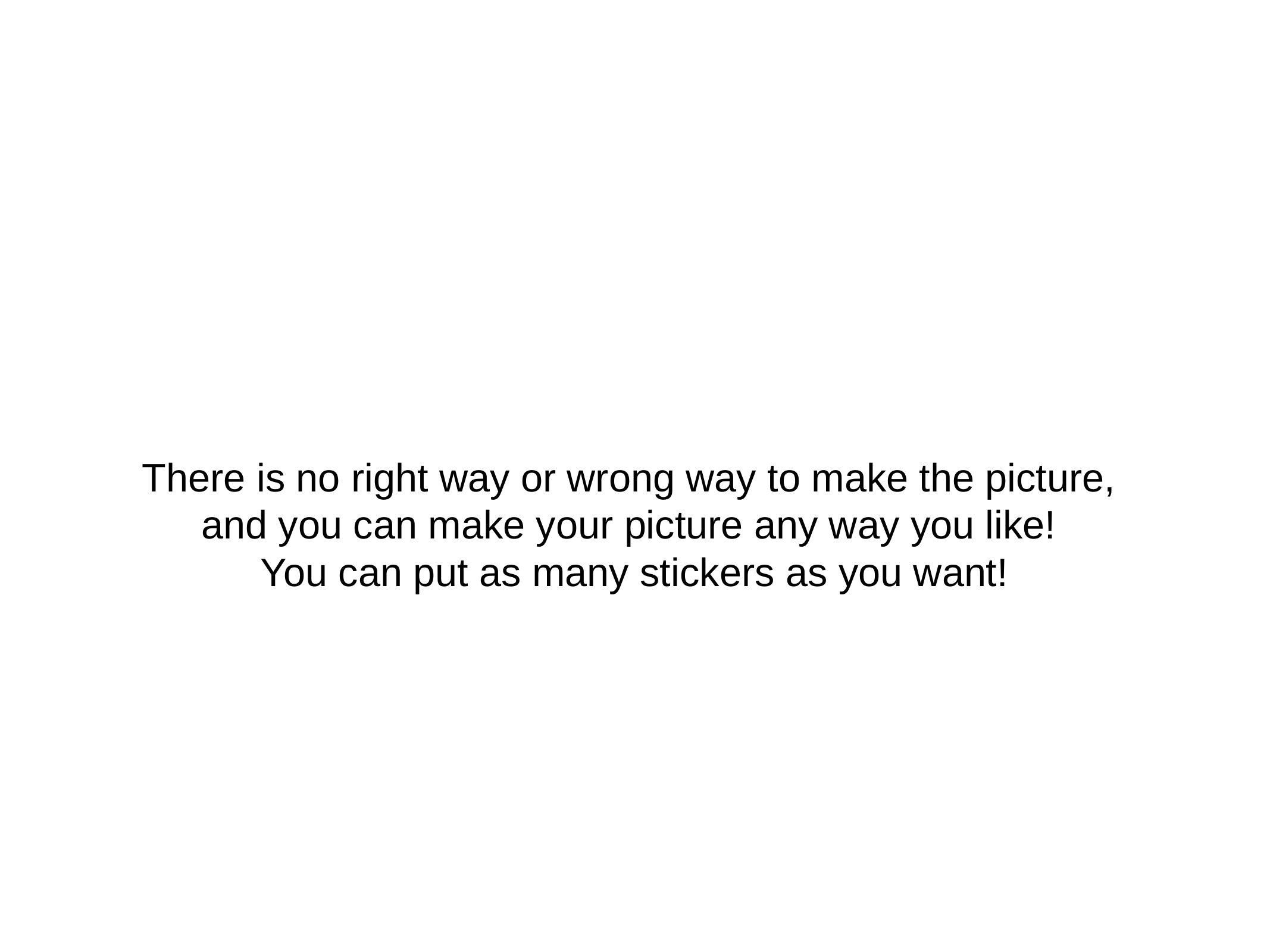

There is no right way or wrong way to make the picture,
and you can make your picture any way you like!
You can put as many stickers as you want!